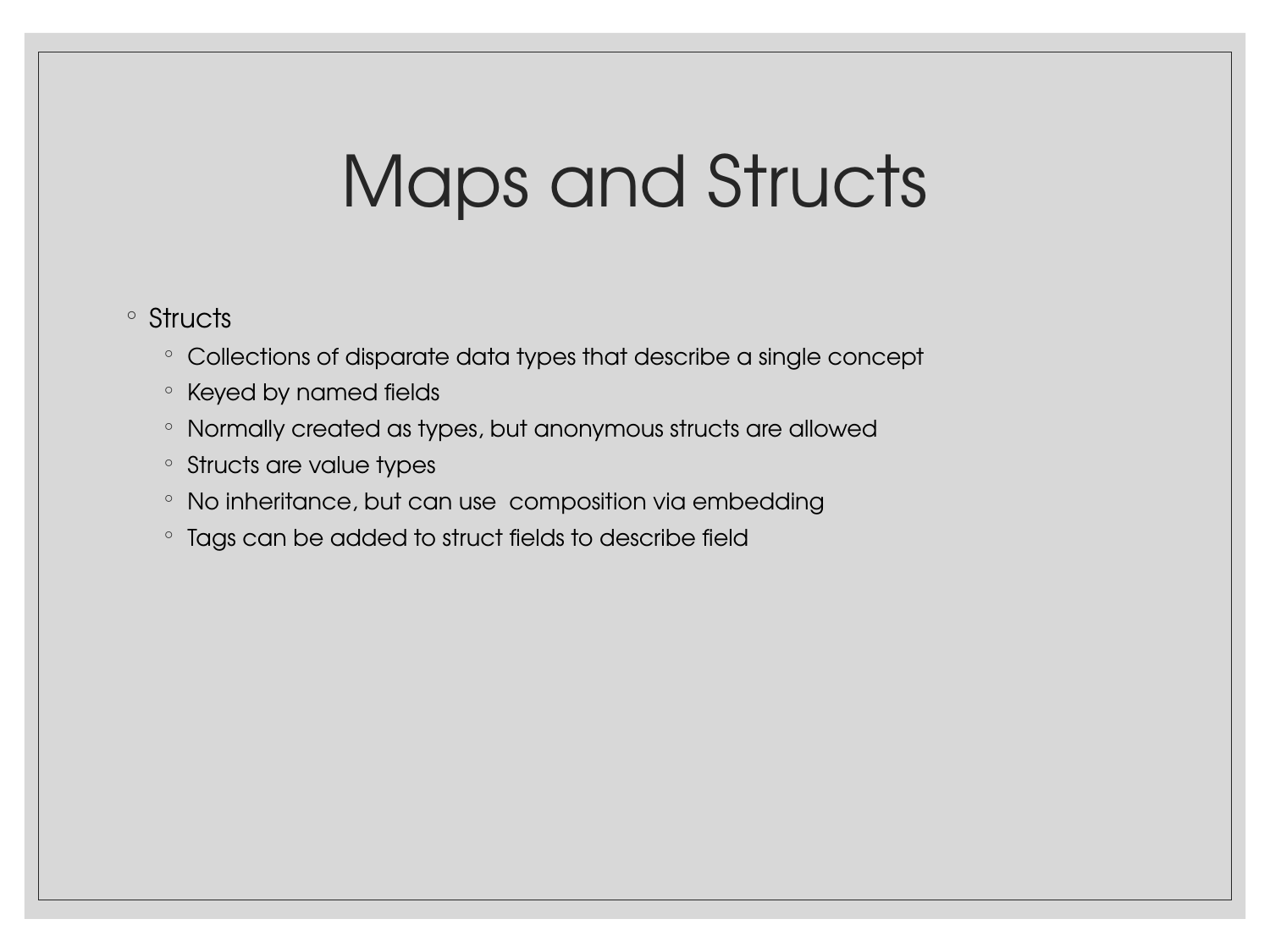

# Maps and Structs
Structs
Collections of disparate data types that describe a single concept
Keyed by named fields
Normally created as types, but anonymous structs are allowed
Structs are value types
No inheritance, but can use  composition via embedding
Tags can be added to struct fields to describe field